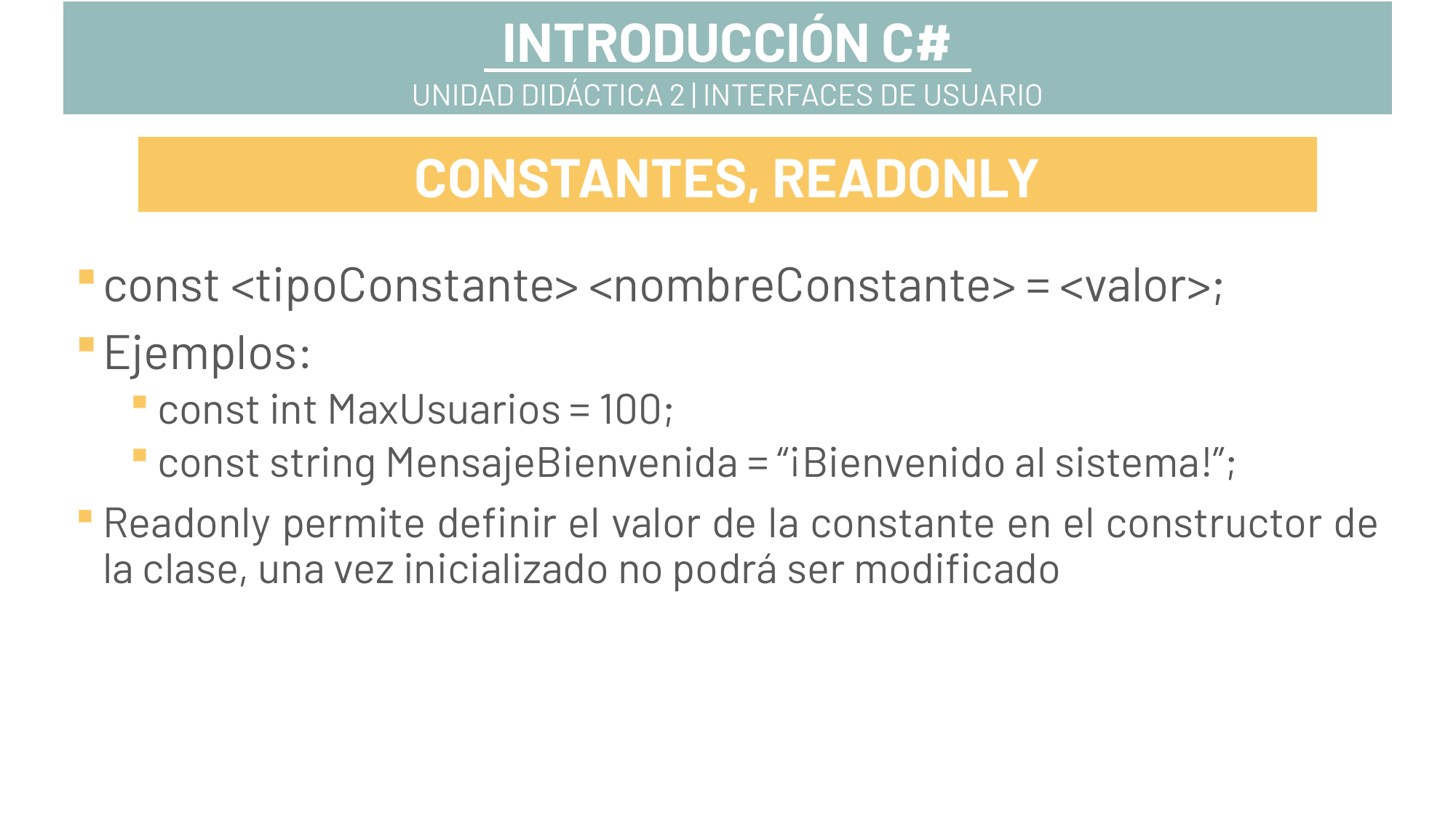

INTRODUCCIÓN C#
UNIDAD DIDÁCTICA 2 | INTERFACES DE USUARIO
CONSTANTES, READONLY

const <tipoConstante> <nombreConstante> = <valor>;
Ejemplos:
const int MaxUsuarios = 100;
const string MensajeBienvenida = “¡Bienvenido al sistema!”;
Readonly permite definir el valor de la constante en el constructor de la clase, una vez inicializado no podrá ser modificado